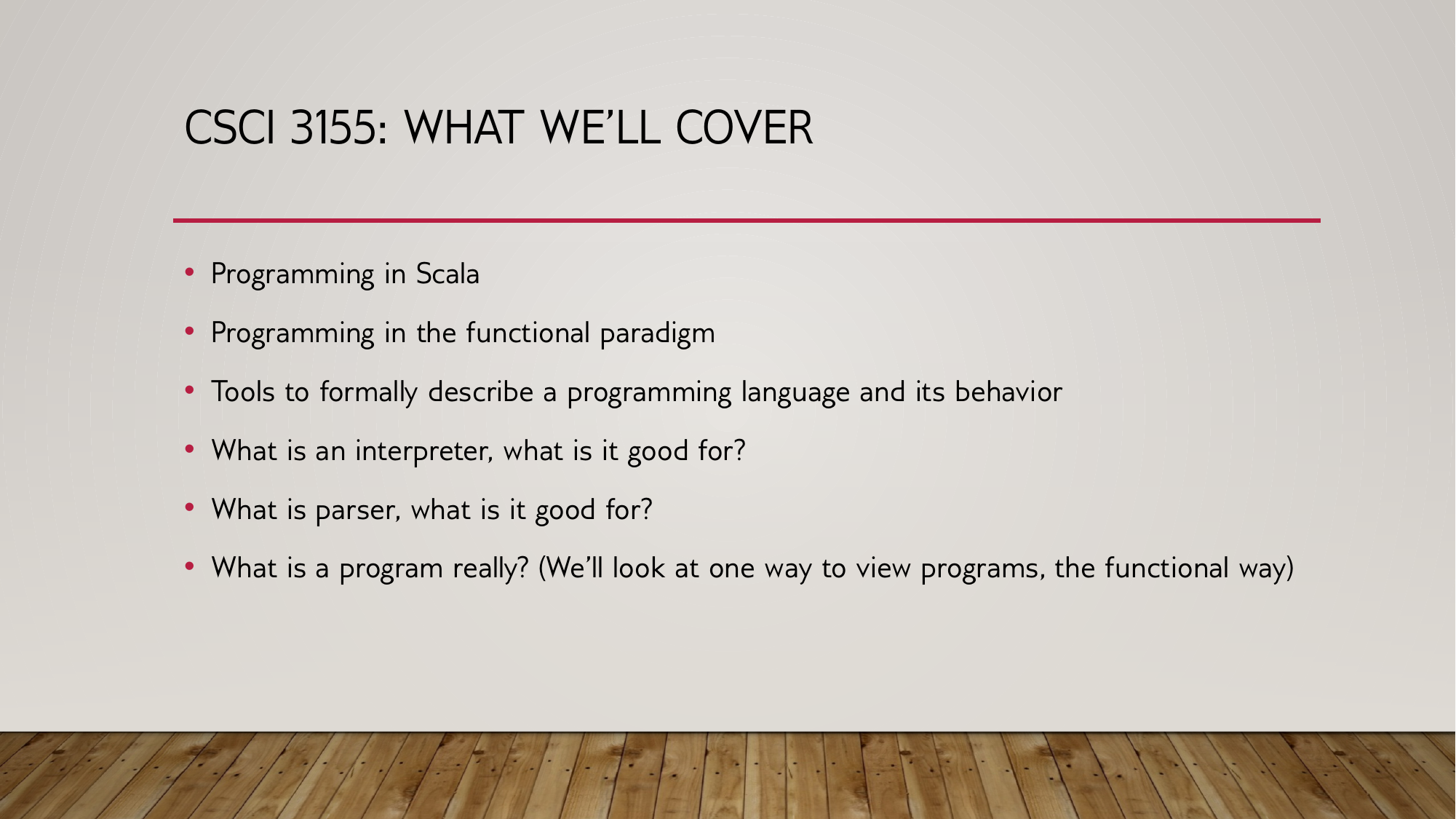

# CSCi 3155: what we’ll cover
Programming in Scala
Programming in the functional paradigm
Tools to formally describe a programming language and its behavior
What is an interpreter, what is it good for?
What is parser, what is it good for?
What is a program really? (We’ll look at one way to view programs, the functional way)